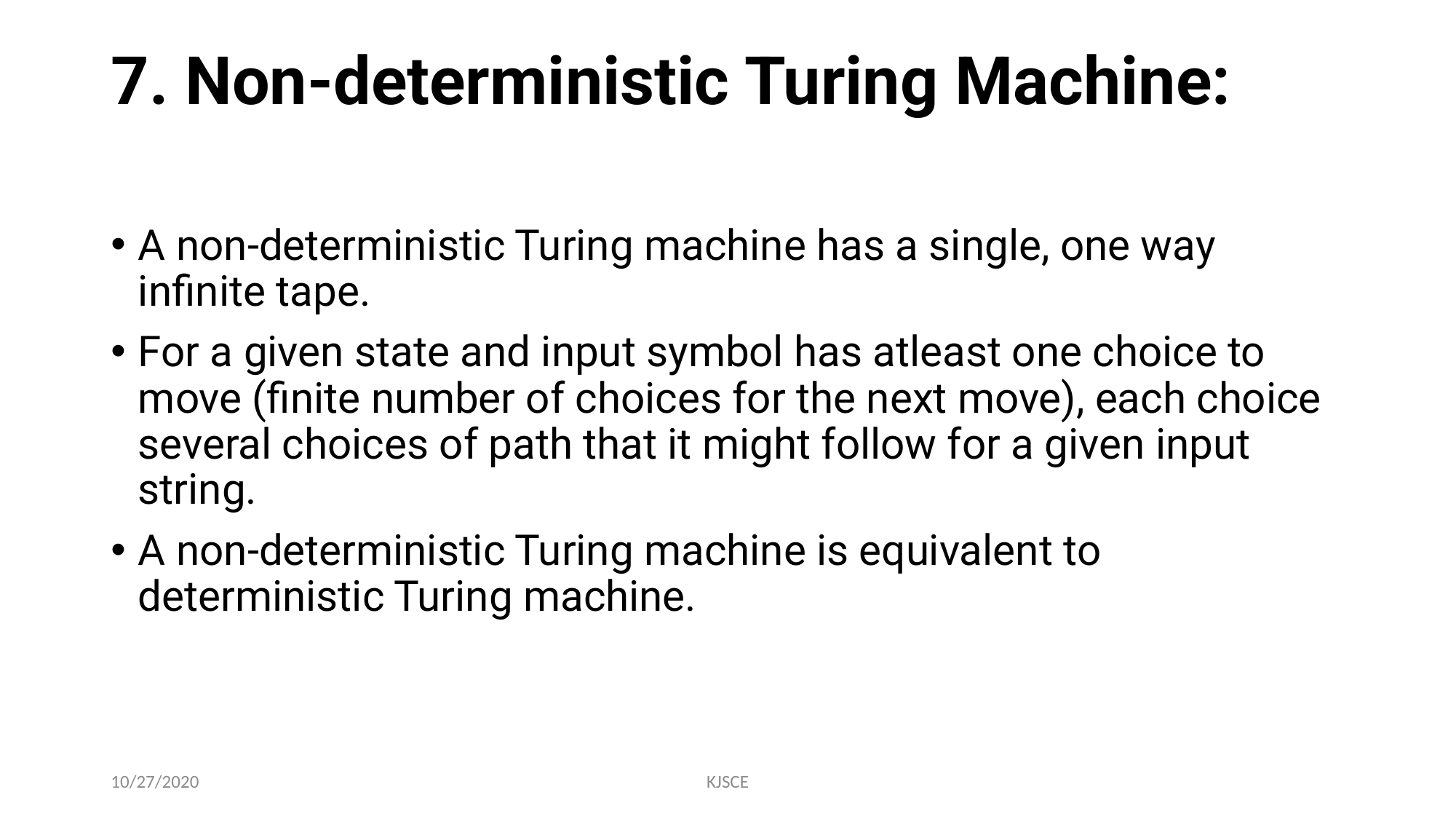

# 7. Non-deterministic Turing Machine:
A non-deterministic Turing machine has a single, one way infinite tape.
For a given state and input symbol has atleast one choice to move (finite number of choices for the next move), each choice several choices of path that it might follow for a given input string.
A non-deterministic Turing machine is equivalent to deterministic Turing machine.

10/27/2020
KJSCE